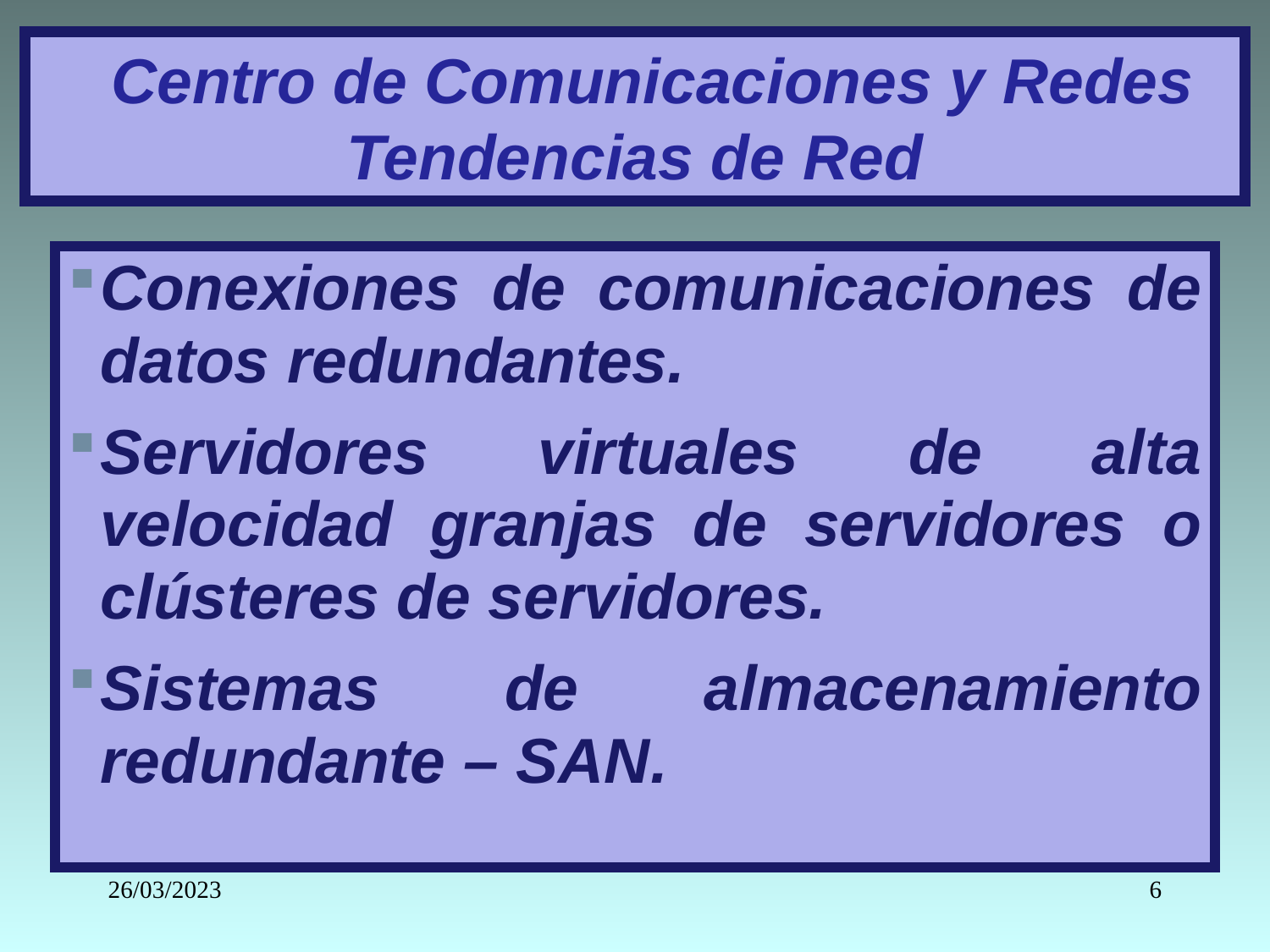

# Centro de Comunicaciones y Redes Tendencias de Red
Conexiones de comunicaciones de datos redundantes.
Servidores virtuales de alta velocidad granjas de servidores o clústeres de servidores.
Sistemas de almacenamiento redundante – SAN.
26/03/2023
6